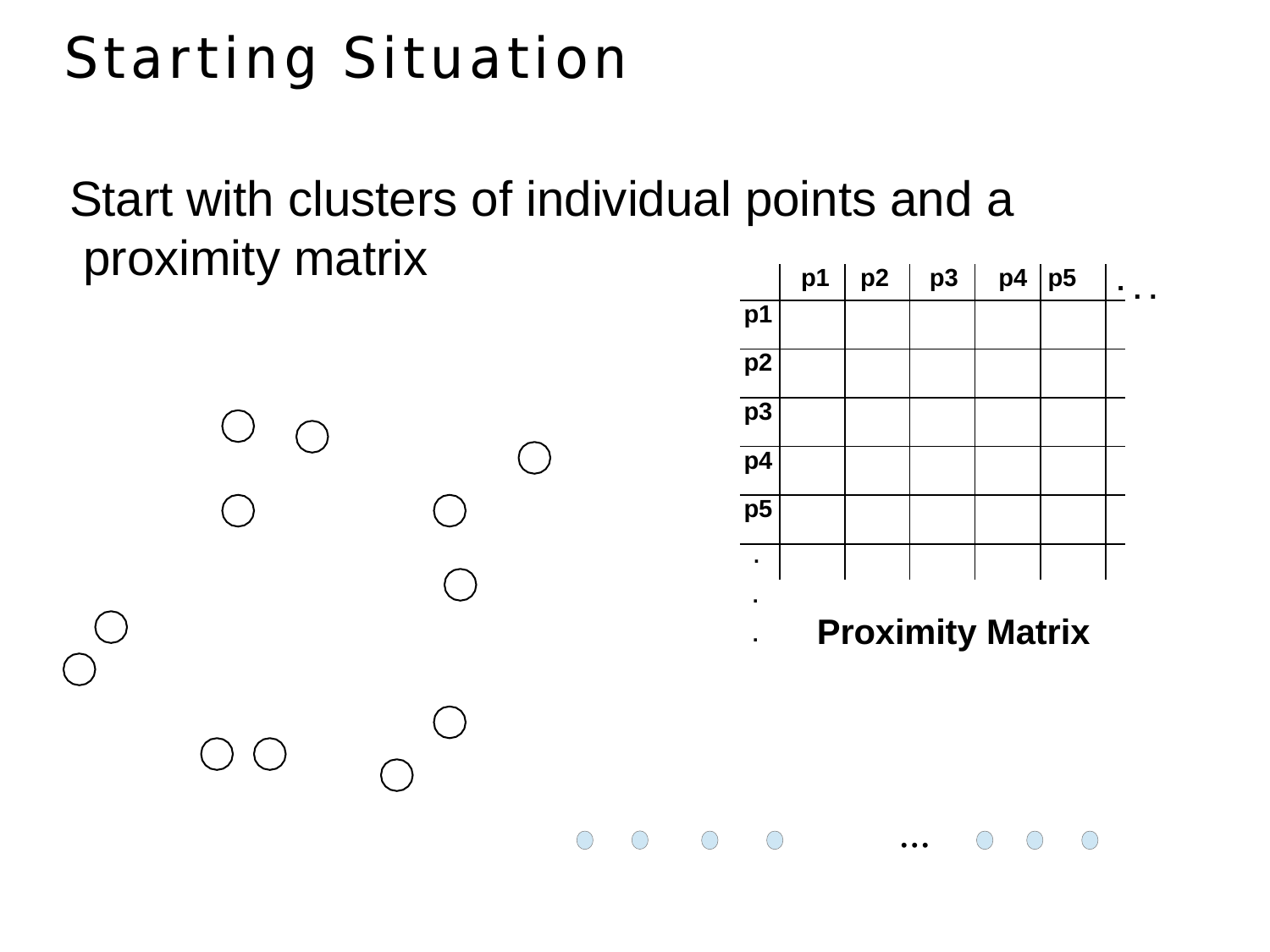

# Starting Situation
Start with clusters of individual points and a  proximity matrix
|  | p1 | p2 | p3 | p4 | p5 | . |
| --- | --- | --- | --- | --- | --- | --- |
| p1 |  |  |  |  |  |  |
| p2 |  |  |  |  |  |  |
| p3 |  |  |  |  |  |  |
| p4 |  |  |  |  |  |  |
| p5 |  |  |  |  |  |  |
| . |  |  |  |  |  |  |
. .

.
.

Proximity Matrix

...